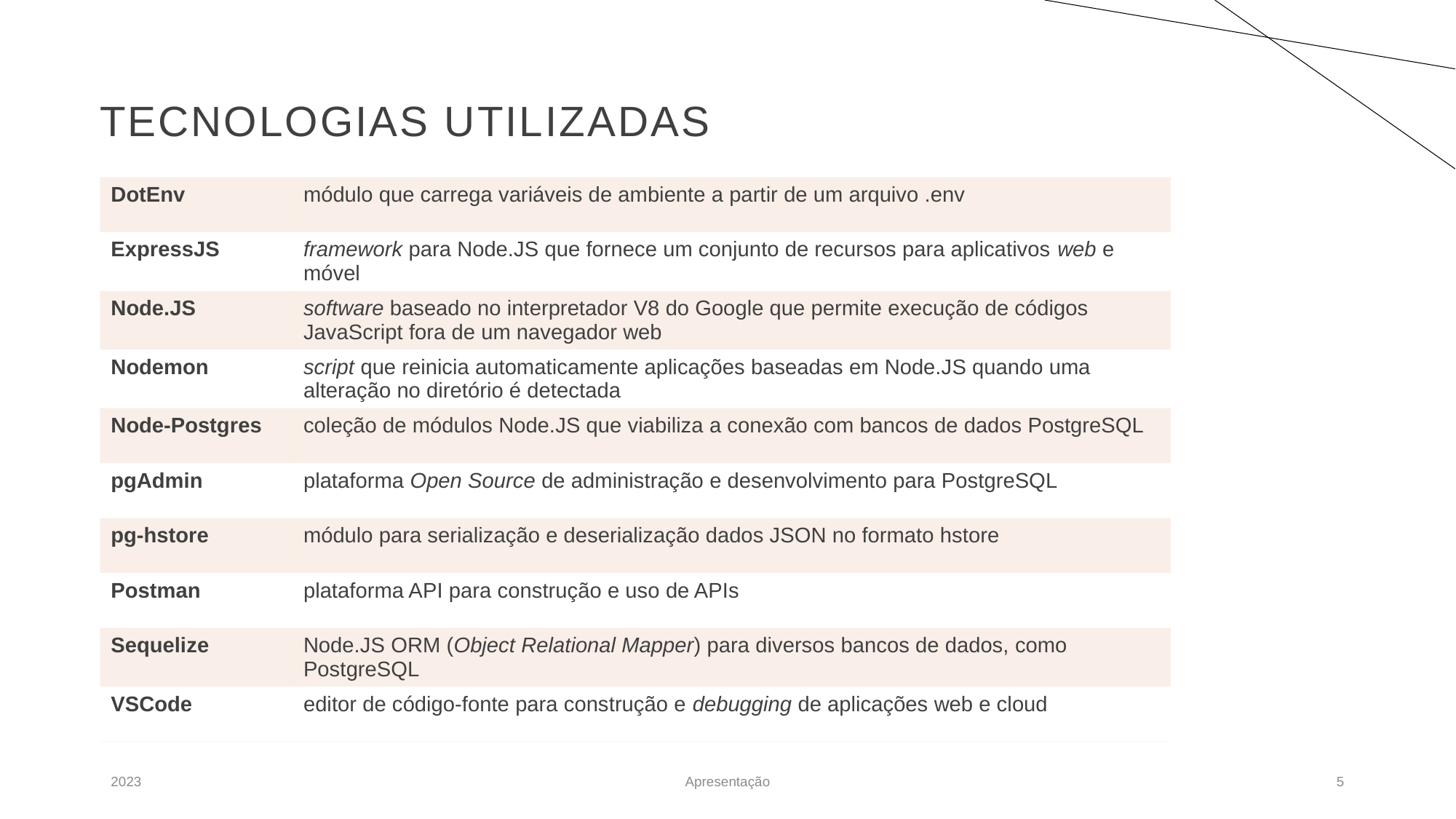

# TECNOLOGIAS UTILIZADAS
| DotEnv | módulo que carrega variáveis de ambiente a partir de um arquivo .env |
| --- | --- |
| ExpressJS | framework para Node.JS que fornece um conjunto de recursos para aplicativos web e móvel |
| Node.JS | software baseado no interpretador V8 do Google que permite execução de códigos JavaScript fora de um navegador web |
| Nodemon | script que reinicia automaticamente aplicações baseadas em Node.JS quando uma alteração no diretório é detectada |
| Node-Postgres | coleção de módulos Node.JS que viabiliza a conexão com bancos de dados PostgreSQL |
| pgAdmin | plataforma Open Source de administração e desenvolvimento para PostgreSQL |
| pg-hstore | módulo para serialização e deserialização dados JSON no formato hstore |
| Postman | plataforma API para construção e uso de APIs |
| Sequelize | Node.JS ORM (Object Relational Mapper) para diversos bancos de dados, como PostgreSQL |
| VSCode | editor de código-fonte para construção e debugging de aplicações web e cloud |
2023
Apresentação
5